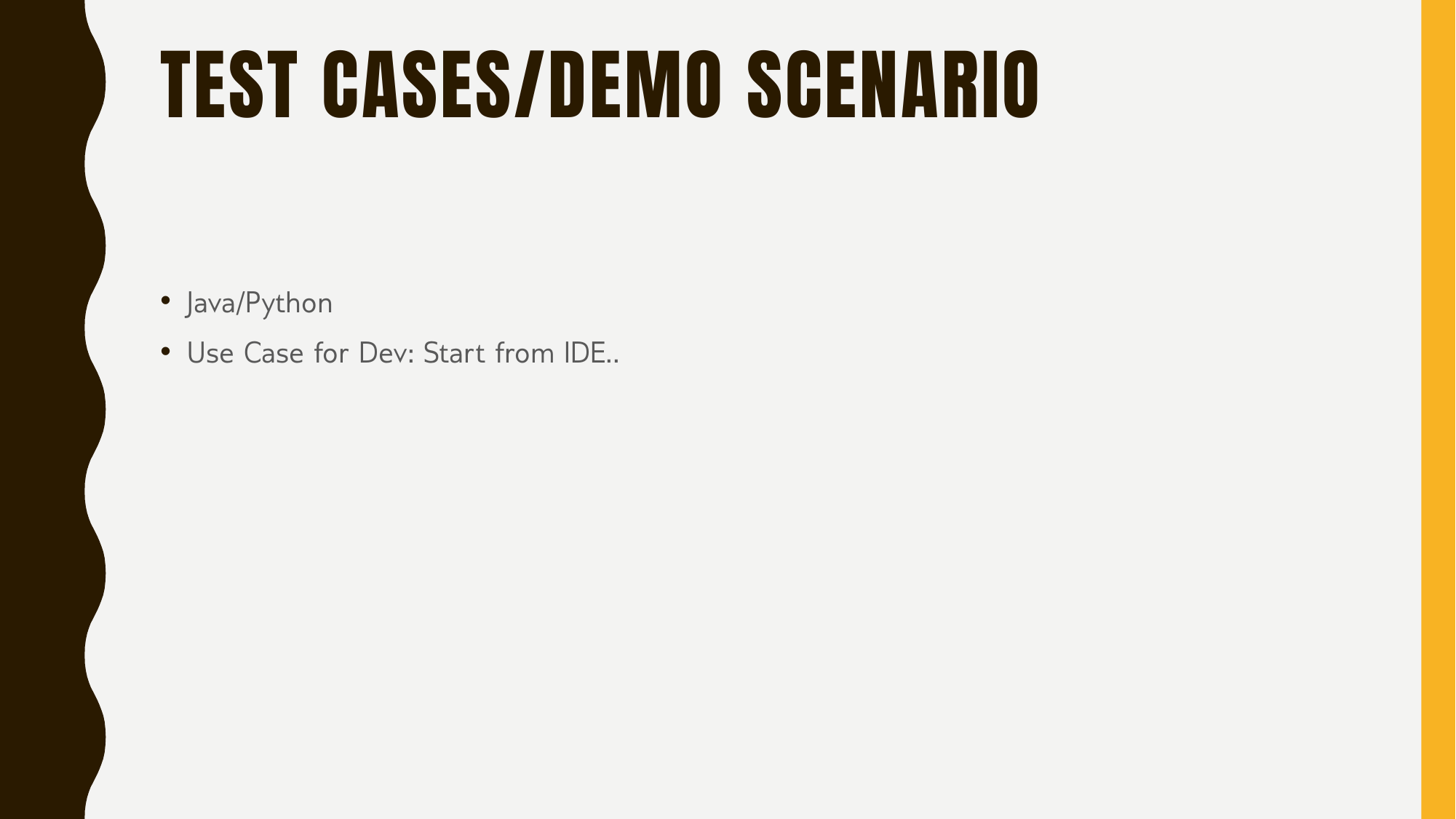

# Test cases/Demo scenario
Java/Python
Use Case for Dev: Start from IDE..